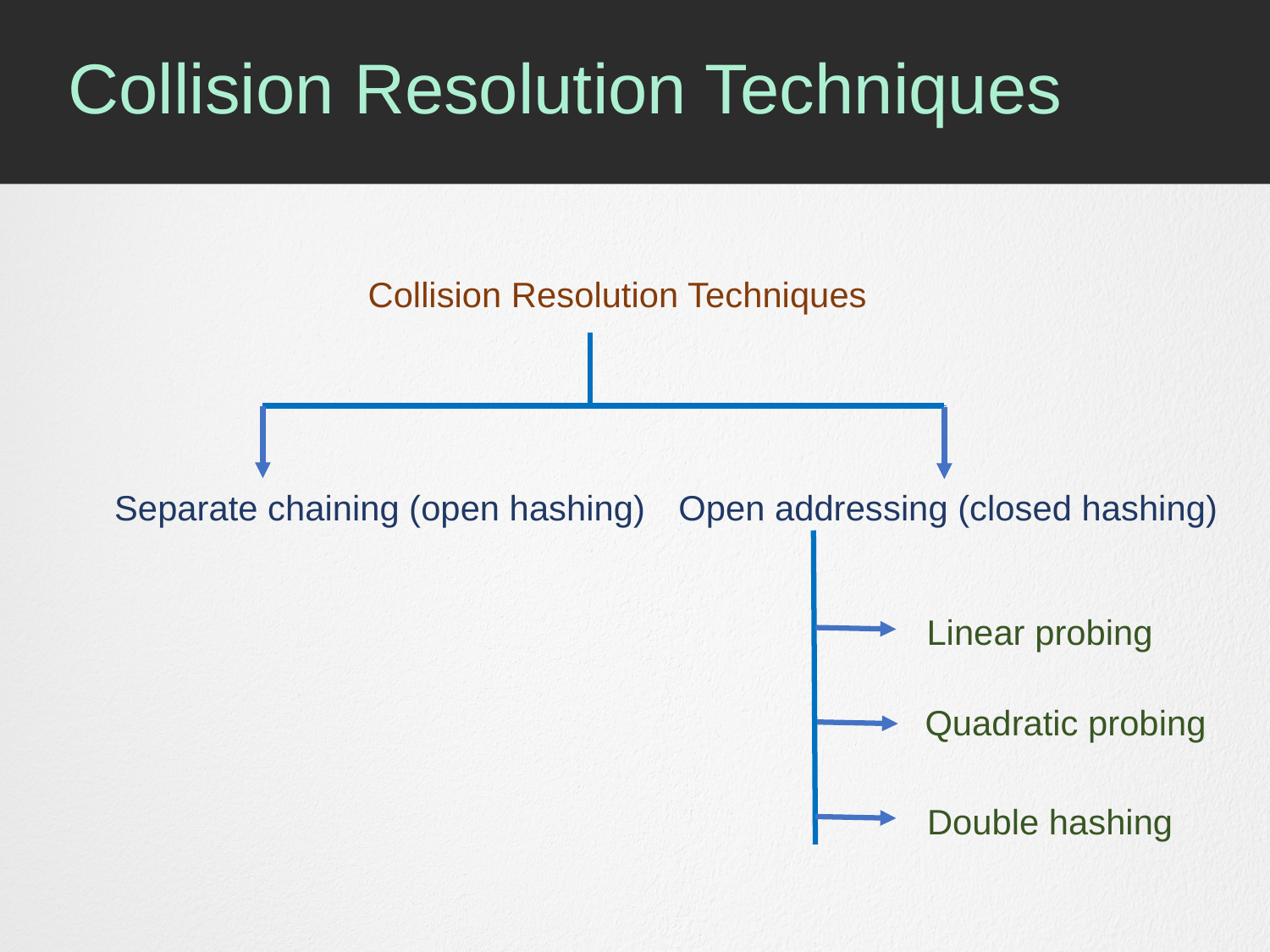

# Collision Resolution Techniques
Collision Resolution Techniques
Separate chaining (open hashing)
Open addressing (closed hashing)
Linear probing
Quadratic probing
Double hashing